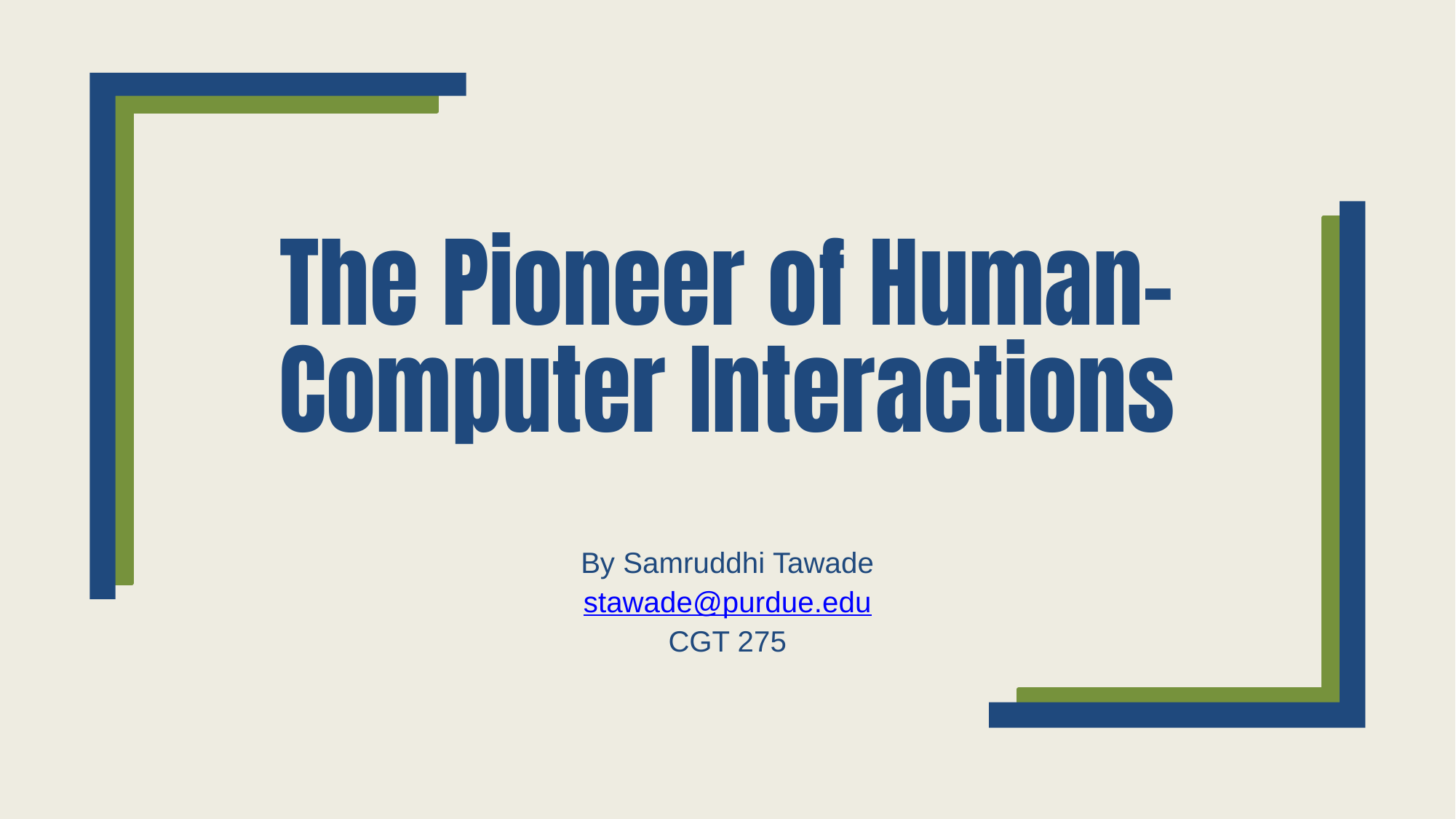

# The Pioneer of Human-Computer Interactions
By Samruddhi Tawade
stawade@purdue.edu
CGT 275